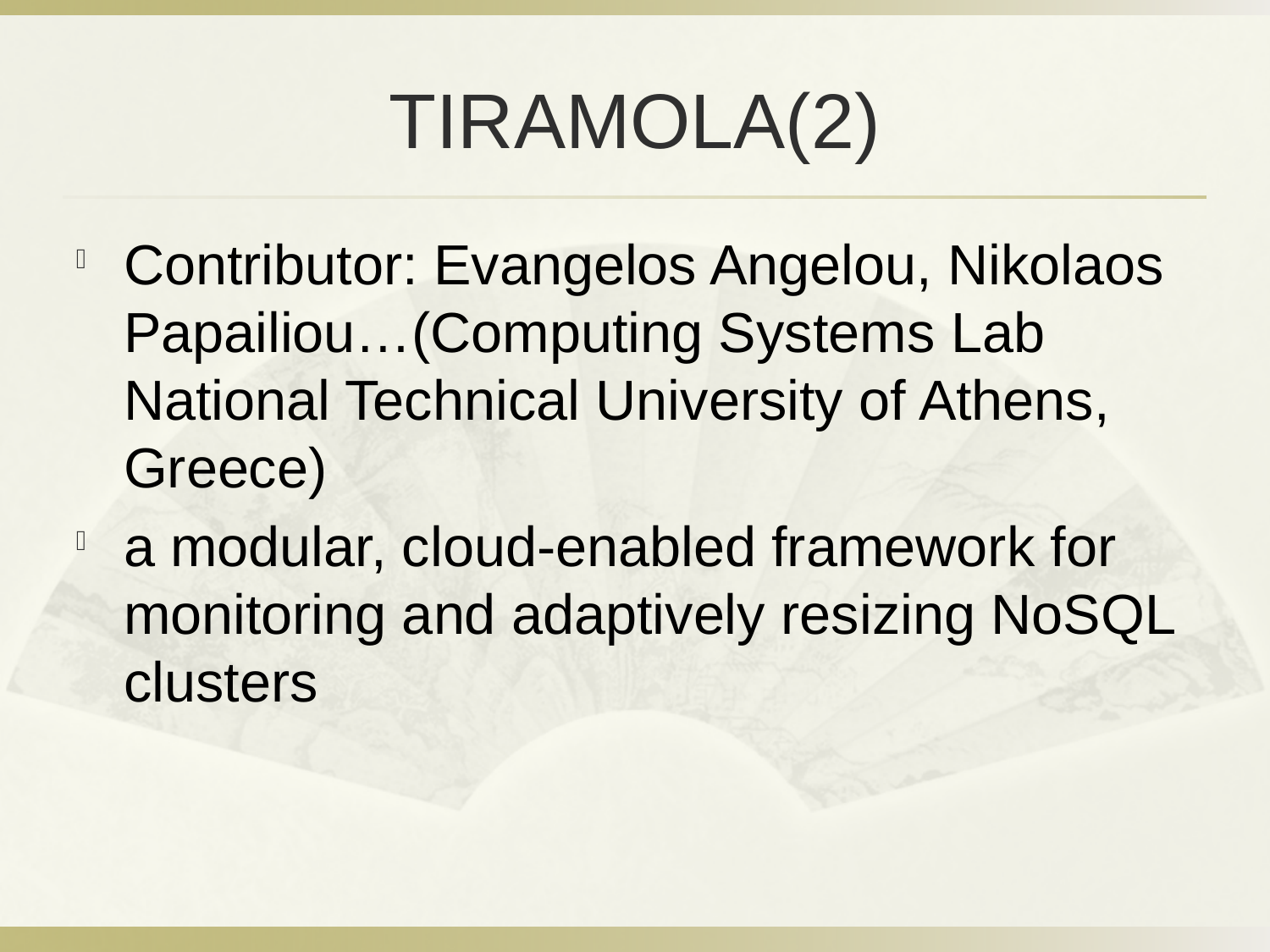

# TIRAMOLA(2)
Contributor: Evangelos Angelou, Nikolaos Papailiou…(Computing Systems Lab National Technical University of Athens, Greece)
a modular, cloud-enabled framework for monitoring and adaptively resizing NoSQL clusters